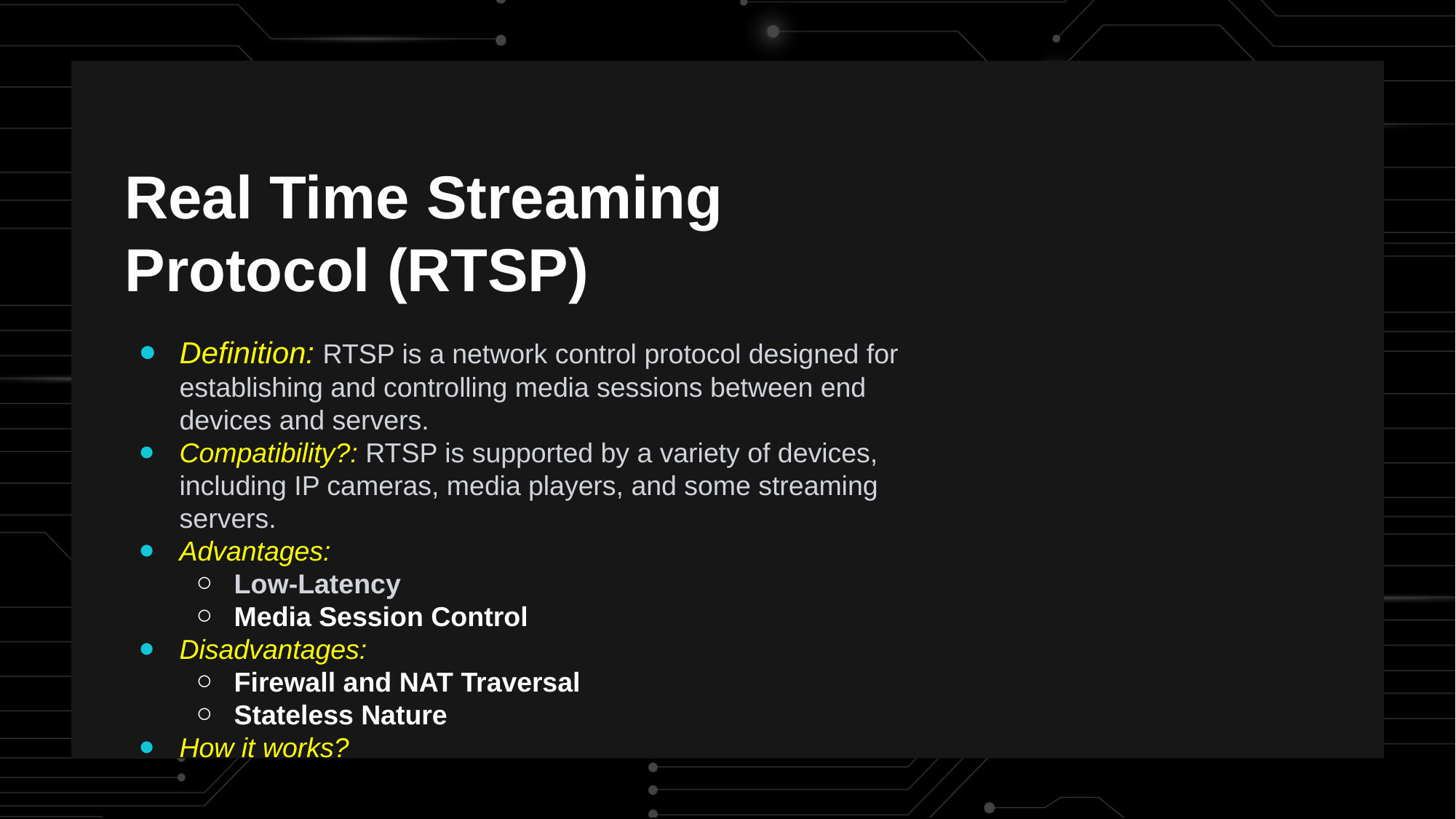

# Real Time Streaming Protocol (RTSP)
Definition: RTSP is a network control protocol designed for establishing and controlling media sessions between end devices and servers.
Compatibility?: RTSP is supported by a variety of devices, including IP cameras, media players, and some streaming servers.
Advantages:
Low-Latency
Media Session Control
Disadvantages:
Firewall and NAT Traversal
Stateless Nature
How it works?